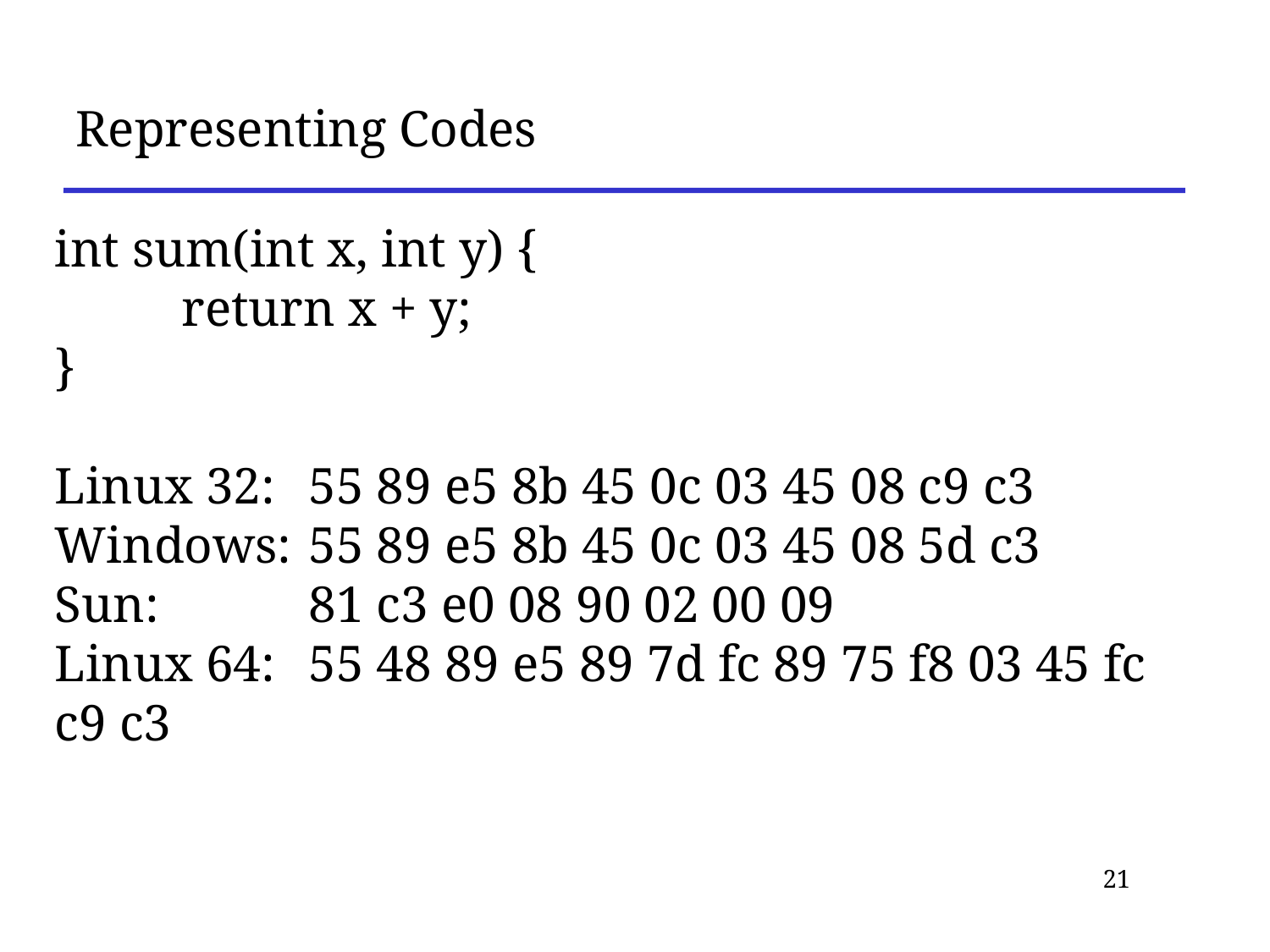

Representing Codes
int sum(int x, int y) {
	return x + y;
}

Linux 32: 	55 89 e5 8b 45 0c 03 45 08 c9 c3
Windows: 	55 89 e5 8b 45 0c 03 45 08 5d c3
Sun: 		81 c3 e0 08 90 02 00 09
Linux 64: 	55 48 89 e5 89 7d fc 89 75 f8 03 45 fc c9 c3
21